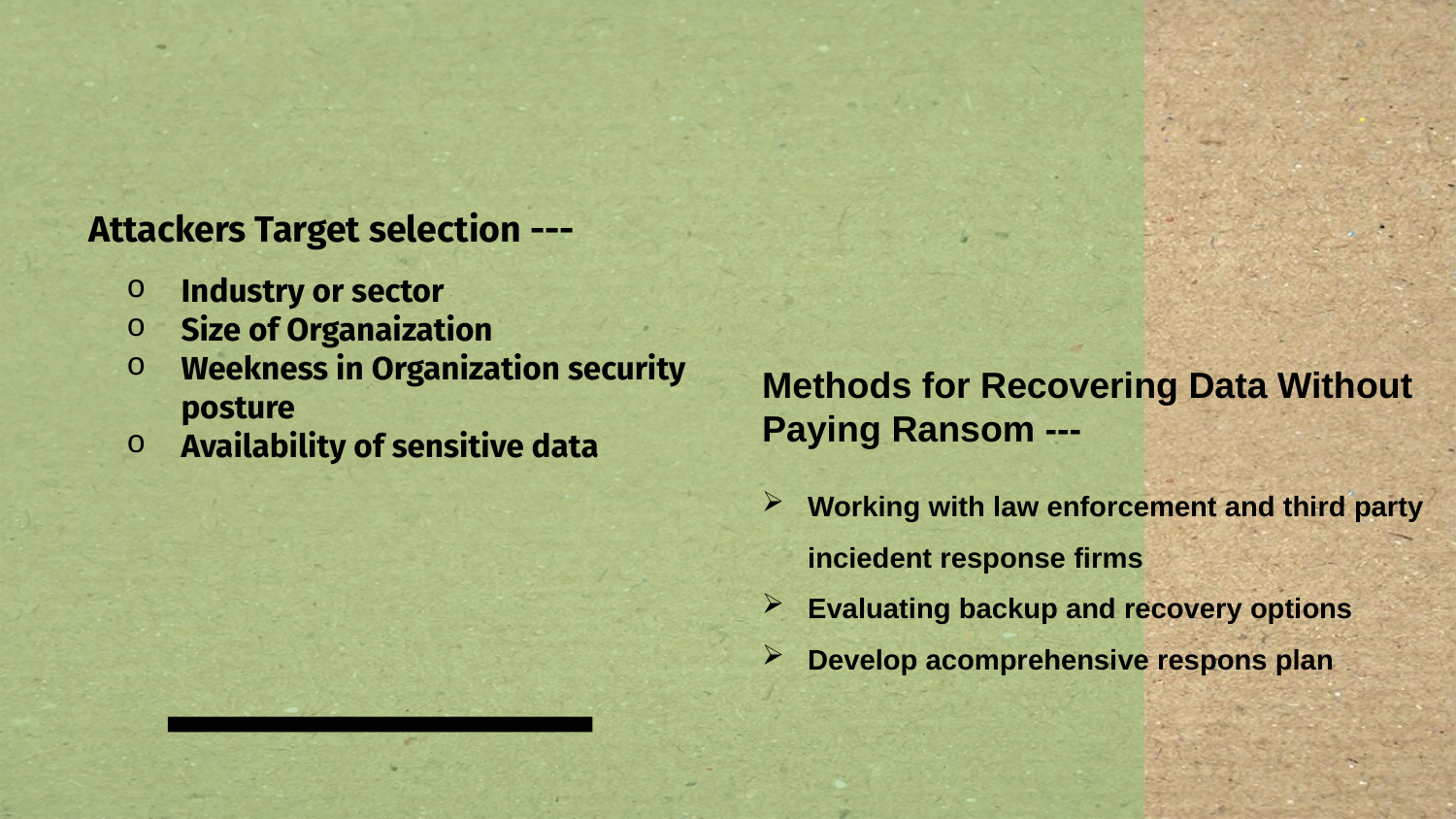

#
Attackers Target selection ---
Industry or sector
Size of Organaization
Weekness in Organization security posture
Availability of sensitive data
Methods for Recovering Data Without Paying Ransom ---
Working with law enforcement and third party inciedent response firms
Evaluating backup and recovery options
Develop acomprehensive respons plan